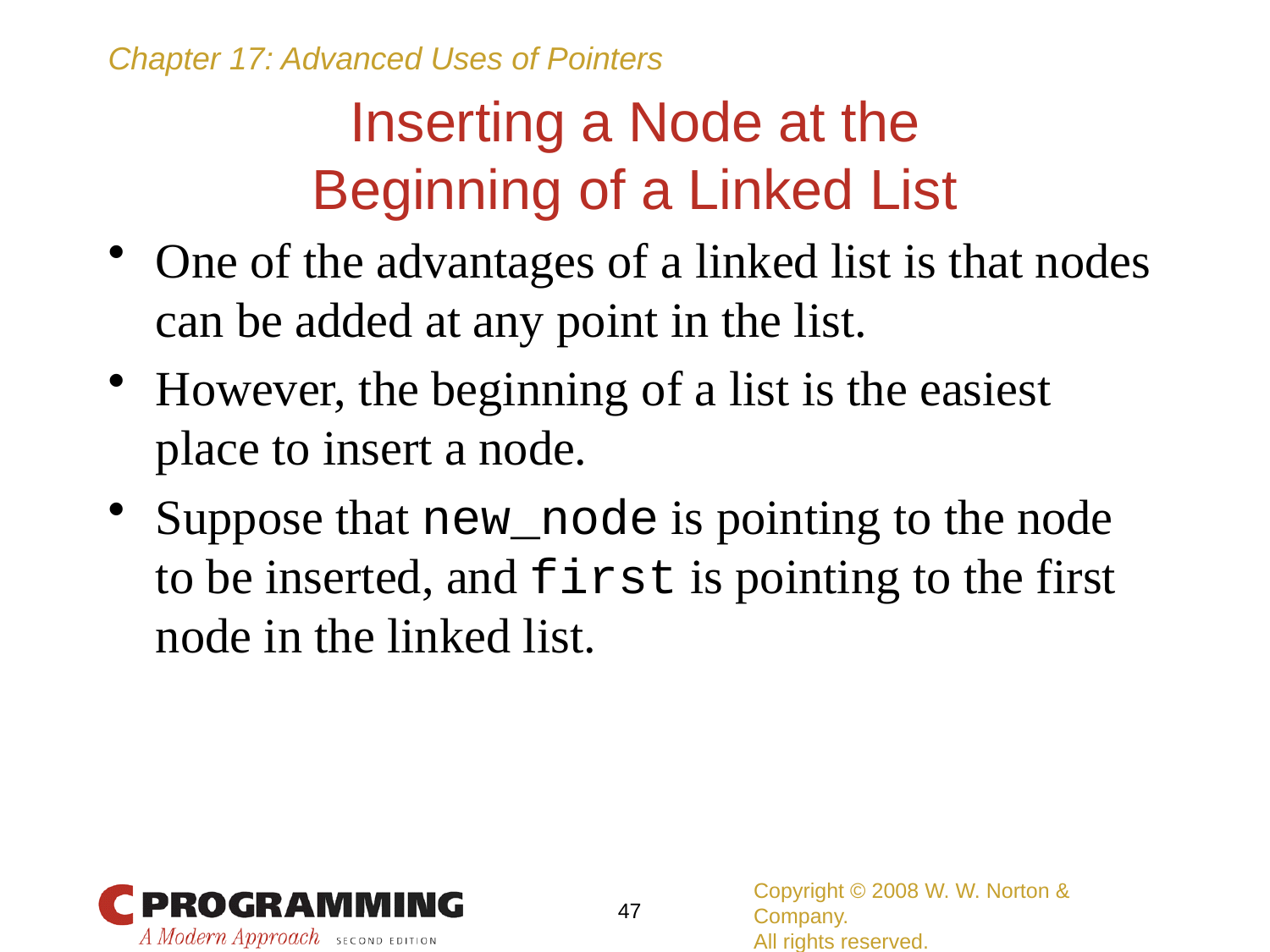

# Inserting a Node at the Beginning of a Linked List
One of the advantages of a linked list is that nodes can be added at any point in the list.
However, the beginning of a list is the easiest place to insert a node.
Suppose that new_node is pointing to the node to be inserted, and first is pointing to the first node in the linked list.
Copyright © 2008 W. W. Norton & Company.
All rights reserved.
47